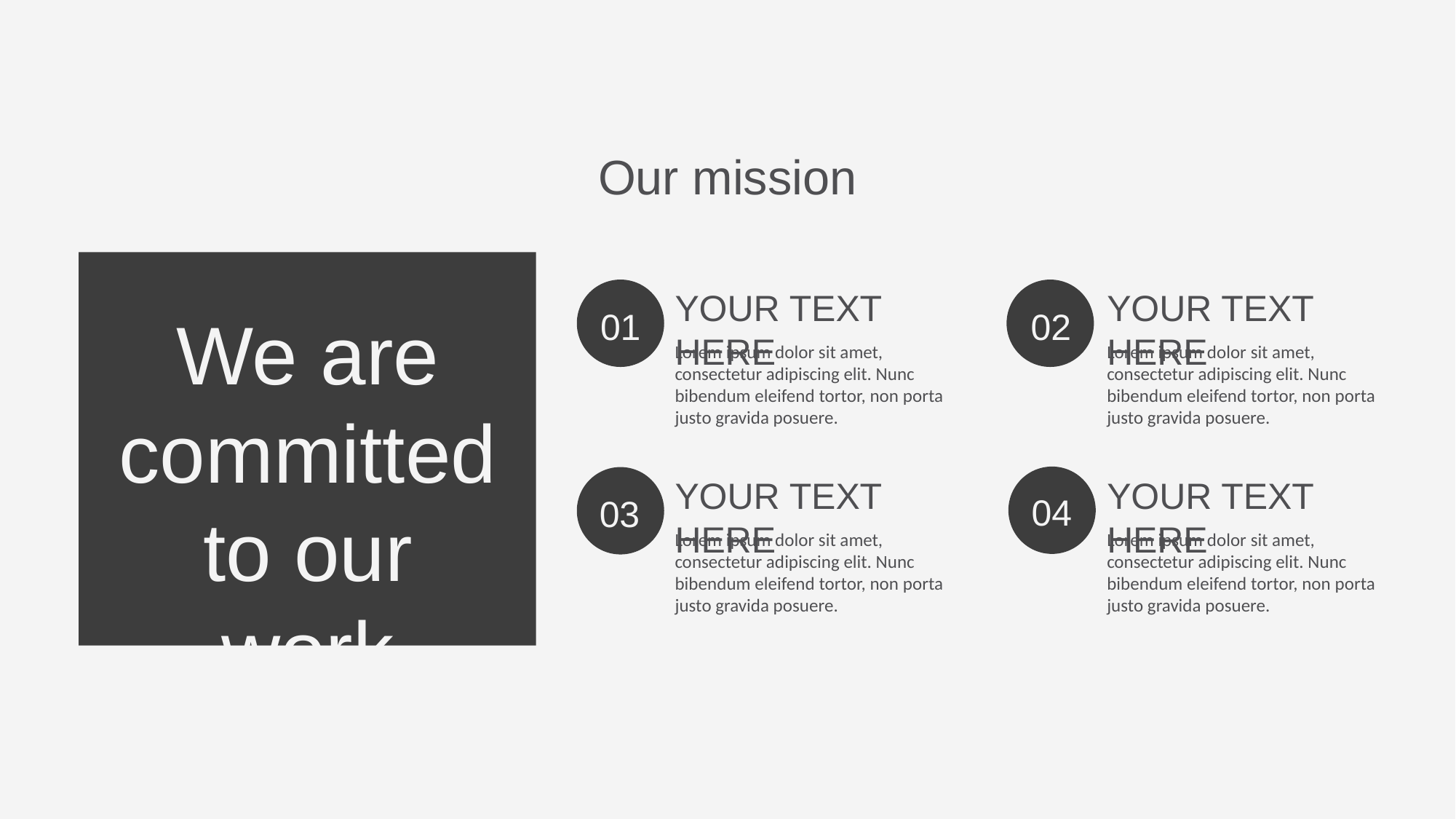

Our mission

YOUR TEXT HERE
YOUR TEXT HERE
We are committed to our work
02
01
Lorem ipsum dolor sit amet, consectetur adipiscing elit. Nunc bibendum eleifend tortor, non porta justo gravida posuere.
Lorem ipsum dolor sit amet, consectetur adipiscing elit. Nunc bibendum eleifend tortor, non porta justo gravida posuere.

YOUR TEXT HERE
YOUR TEXT HERE
04
03
Lorem ipsum dolor sit amet, consectetur adipiscing elit. Nunc bibendum eleifend tortor, non porta justo gravida posuere.
Lorem ipsum dolor sit amet, consectetur adipiscing elit. Nunc bibendum eleifend tortor, non porta justo gravida posuere.